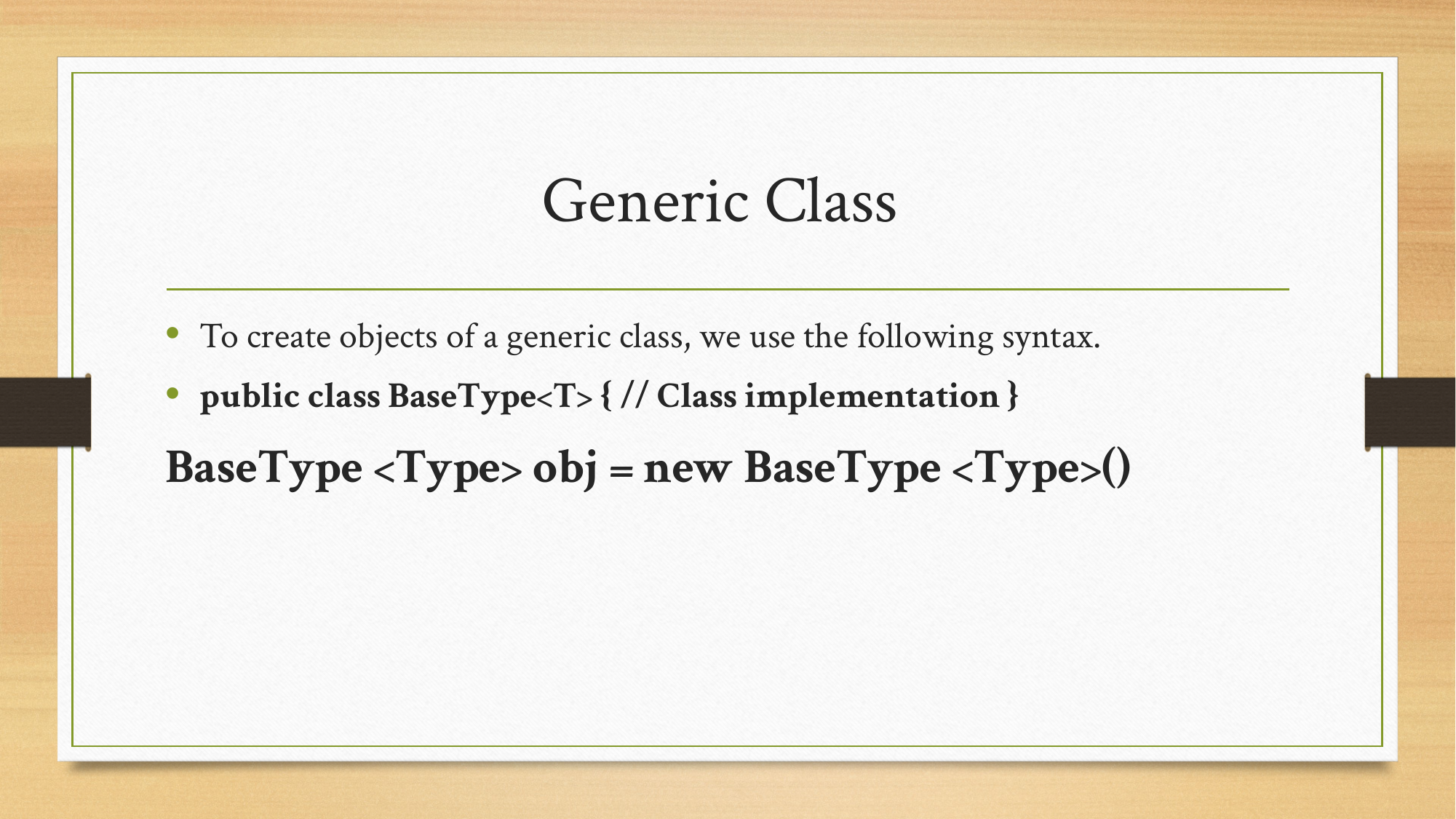

# Generic Class
To create objects of a generic class, we use the following syntax.
public class BaseType<T> { // Class implementation }
BaseType <Type> obj = new BaseType <Type>()